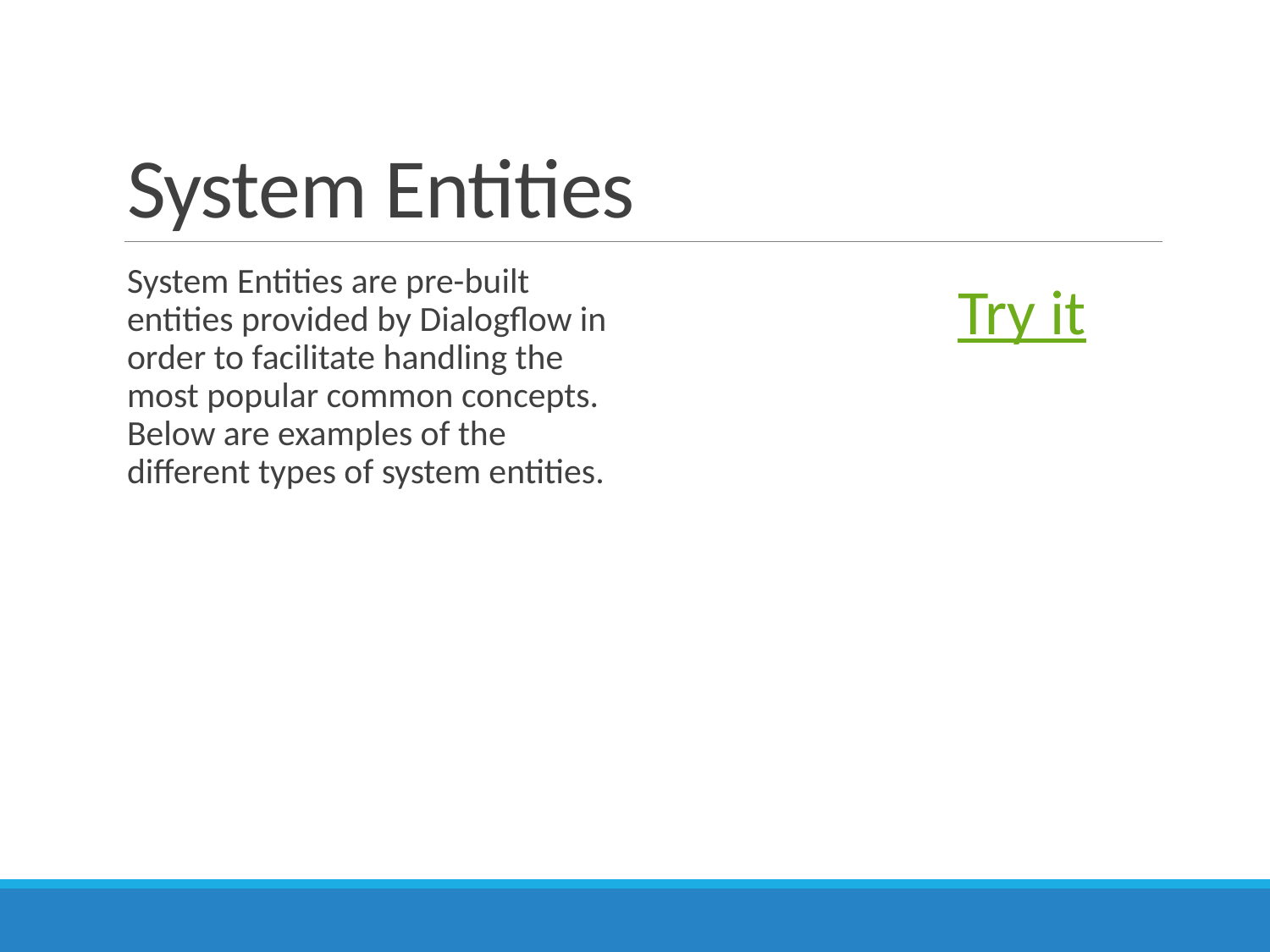

# System Entities
System Entities are pre-built entities provided by Dialogflow in order to facilitate handling the most popular common concepts. Below are examples of the different types of system entities.
Try it